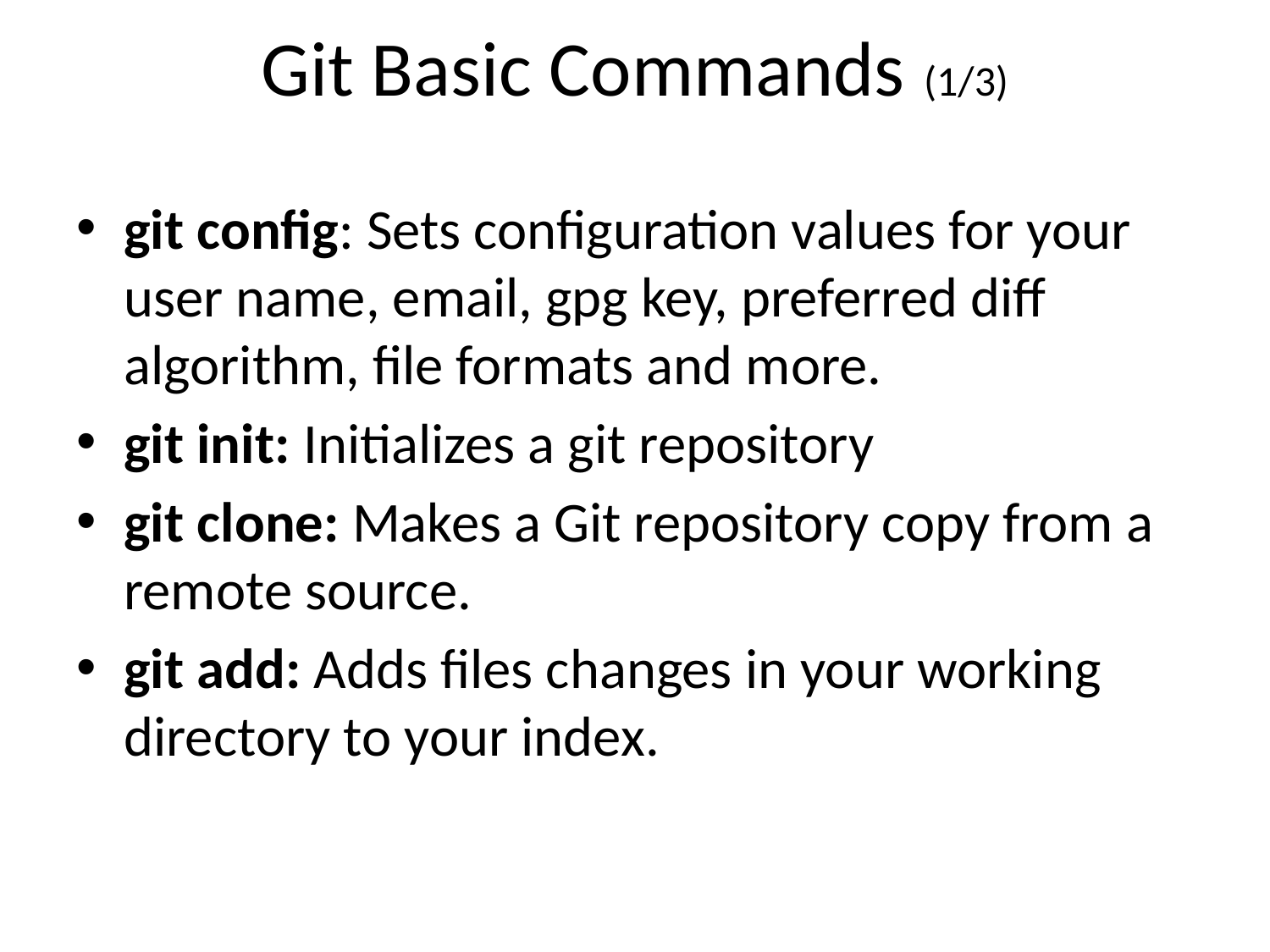

# Git Basic Commands (1/3)
git config: Sets configuration values for your user name, email, gpg key, preferred diff algorithm, file formats and more.
git init: Initializes a git repository
git clone: Makes a Git repository copy from a remote source.
git add: Adds files changes in your working directory to your index.